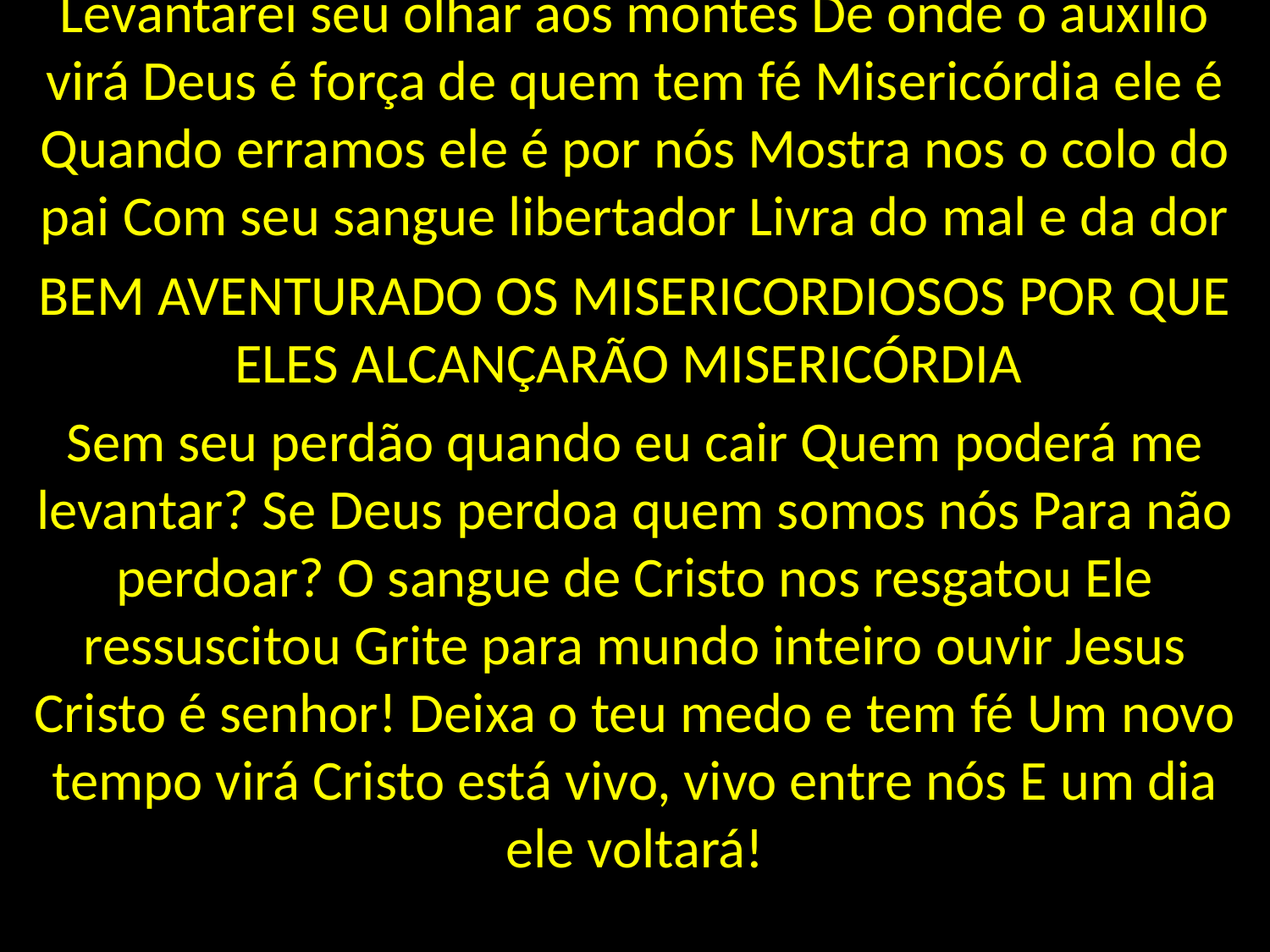

Levantarei seu olhar aos montes De onde o auxilio virá Deus é força de quem tem fé Misericórdia ele é Quando erramos ele é por nós Mostra nos o colo do pai Com seu sangue libertador Livra do mal e da dor
BEM AVENTURADO OS MISERICORDIOSOS POR QUE ELES ALCANÇARÃO MISERICÓRDIA
Sem seu perdão quando eu cair Quem poderá me levantar? Se Deus perdoa quem somos nós Para não perdoar? O sangue de Cristo nos resgatou Ele ressuscitou Grite para mundo inteiro ouvir Jesus Cristo é senhor! Deixa o teu medo e tem fé Um novo tempo virá Cristo está vivo, vivo entre nós E um dia ele voltará!